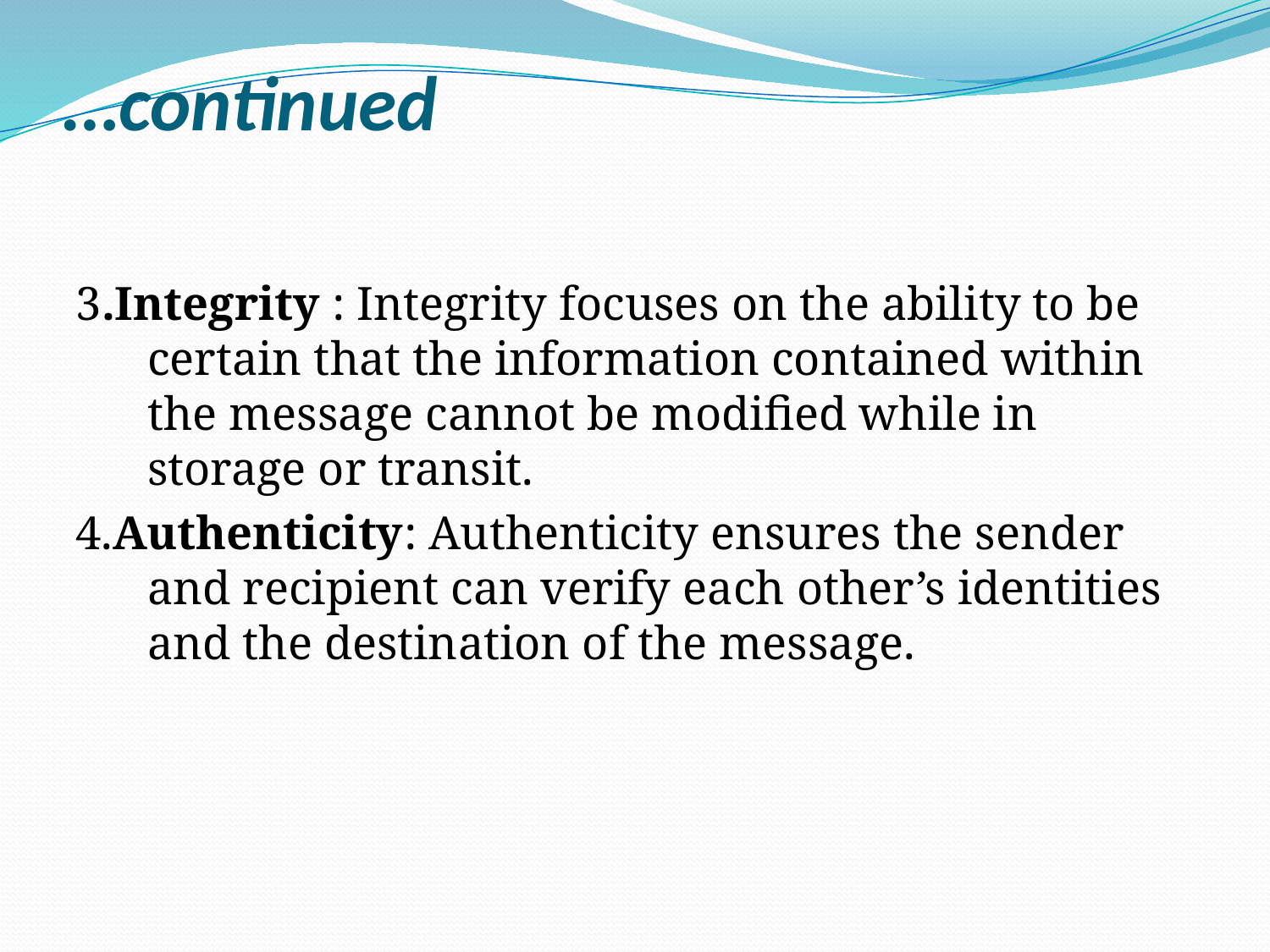

# …continued
3.Integrity : Integrity focuses on the ability to be certain that the information contained within the message cannot be modified while in storage or transit.
4.Authenticity: Authenticity ensures the sender and recipient can verify each other’s identities and the destination of the message.